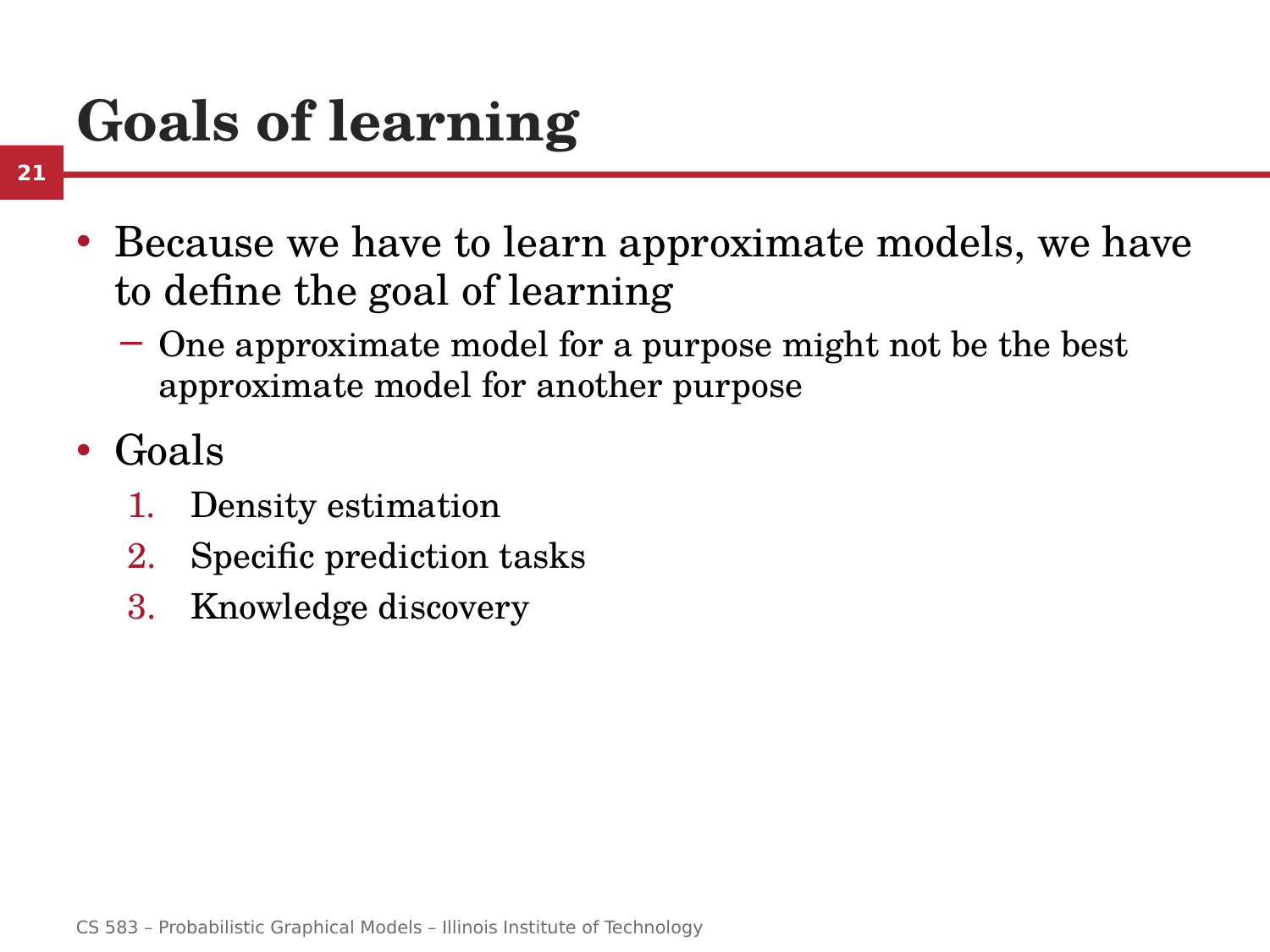

# Goals of learning
Because we have to learn approximate models, we have to define the goal of learning
One approximate model for a purpose might not be the best approximate model for another purpose
Goals
Density estimation
Specific prediction tasks
Knowledge discovery
21
CS 583 – Probabilistic Graphical Models – Illinois Institute of Technology